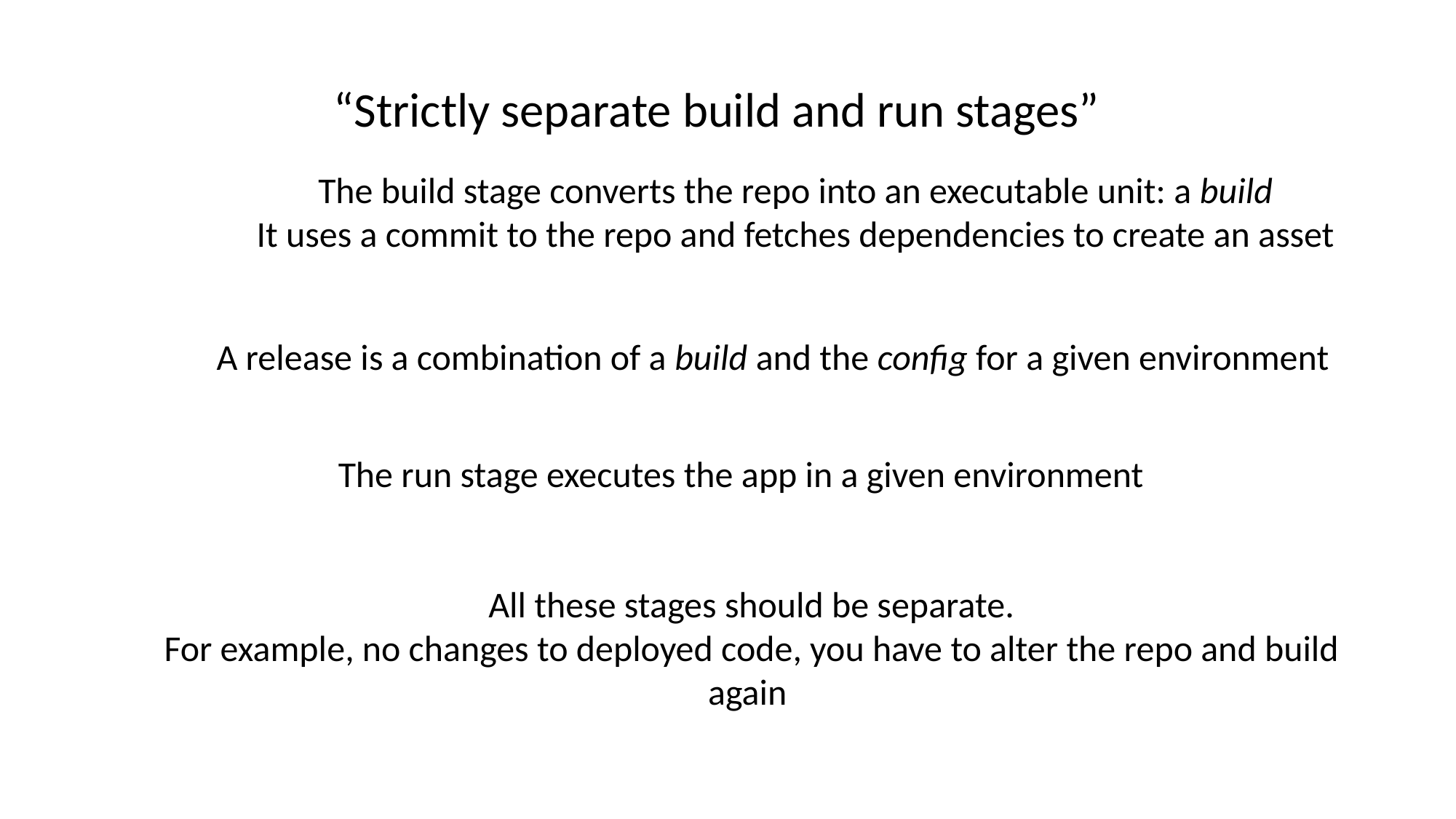

“Strictly separate build and run stages”

The build stage converts the repo into an executable unit: a build
It uses a commit to the repo and fetches dependencies to create an asset
A release is a combination of a build and the config for a given environment
The run stage executes the app in a given environment
All these stages should be separate.
For example, no changes to deployed code, you have to alter the repo and build again